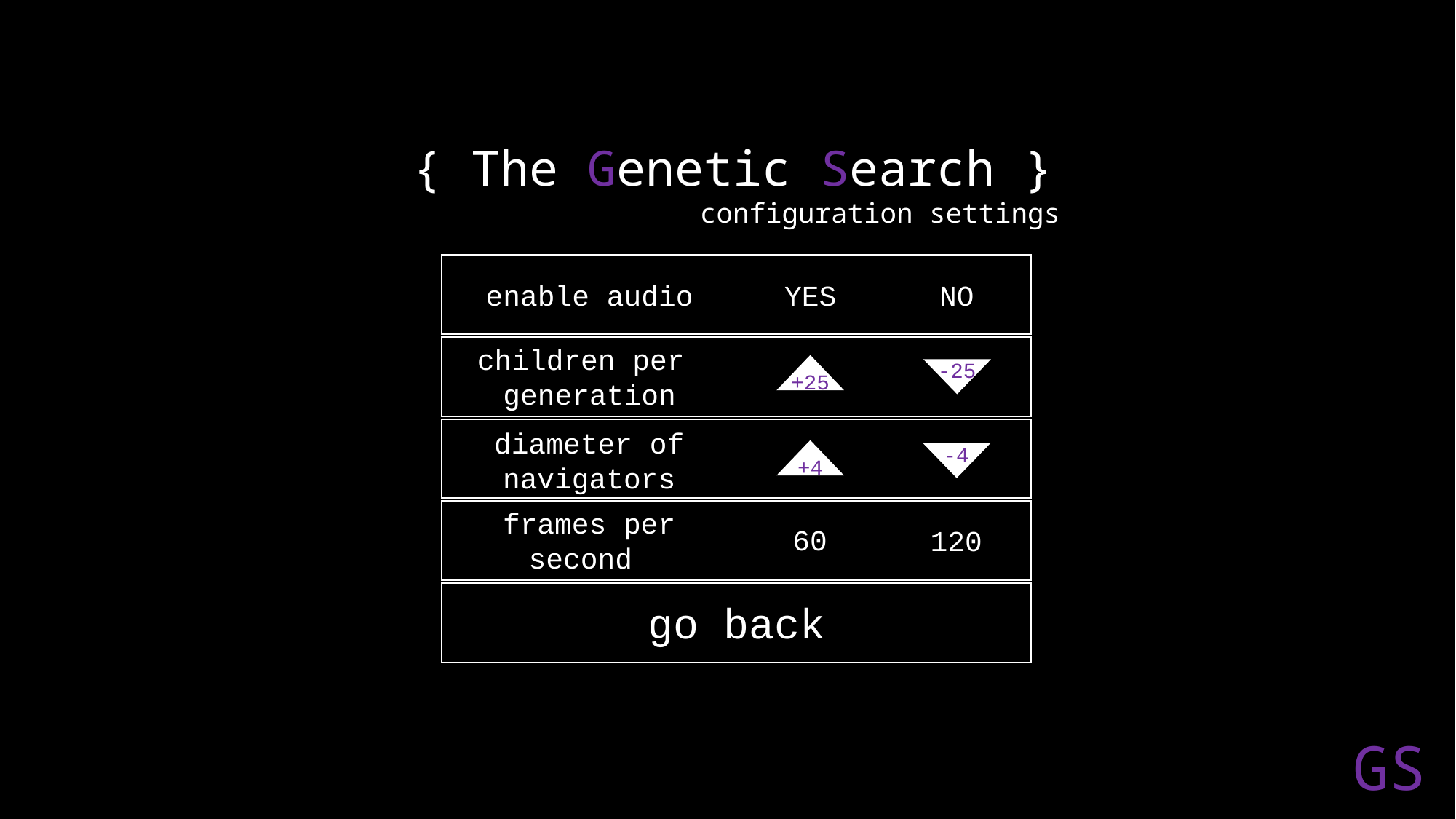

{ The Genetic Search }
configuration settings

YES
NO
enable audio
children per
generation
-25

+25
diameter of navigators
-4

+4
frames per second
60
120
GS

go back